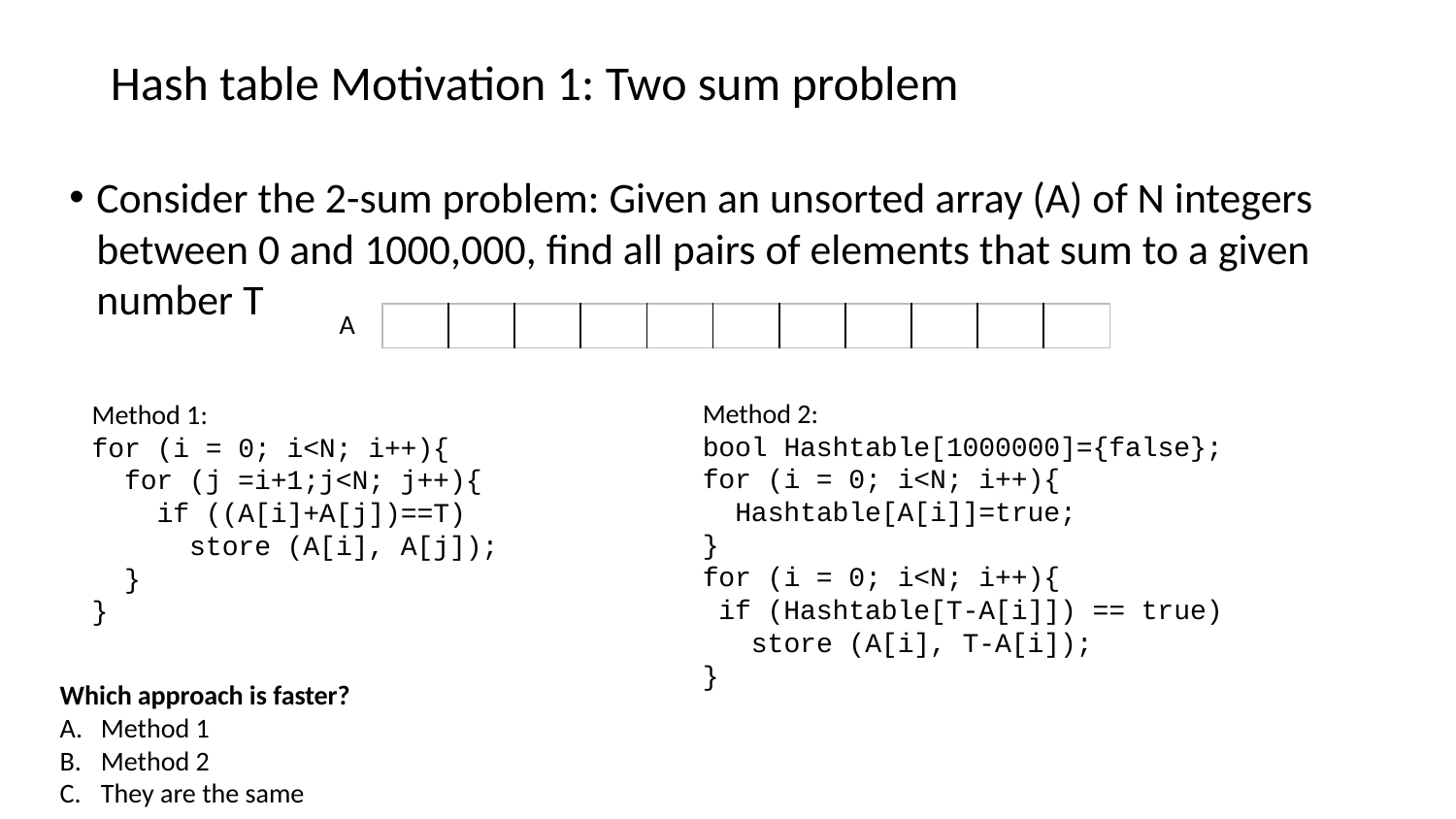

# Hash table Motivation 1: Two sum problem
Consider the 2-sum problem: Given an unsorted array (A) of N integers between 0 and 1000,000, find all pairs of elements that sum to a given number T

A
|  |  |  |  |  |  |  |  |  |  |  |
| --- | --- | --- | --- | --- | --- | --- | --- | --- | --- | --- |
Method 2:
bool Hashtable[1000000]={false};
for (i = 0; i<N; i++){
  Hashtable[A[i]]=true;
}
for (i = 0; i<N; i++){
 if (Hashtable[T-A[i]]) == true)
   store (A[i], T-A[i]);
}
Method 1:
for (i = 0; i<N; i++){
  for (j =i+1;j<N; j++){
    if ((A[i]+A[j])==T)
      store (A[i], A[j]);
  }
}

Which approach is faster?
Method 1
Method 2
They are the same